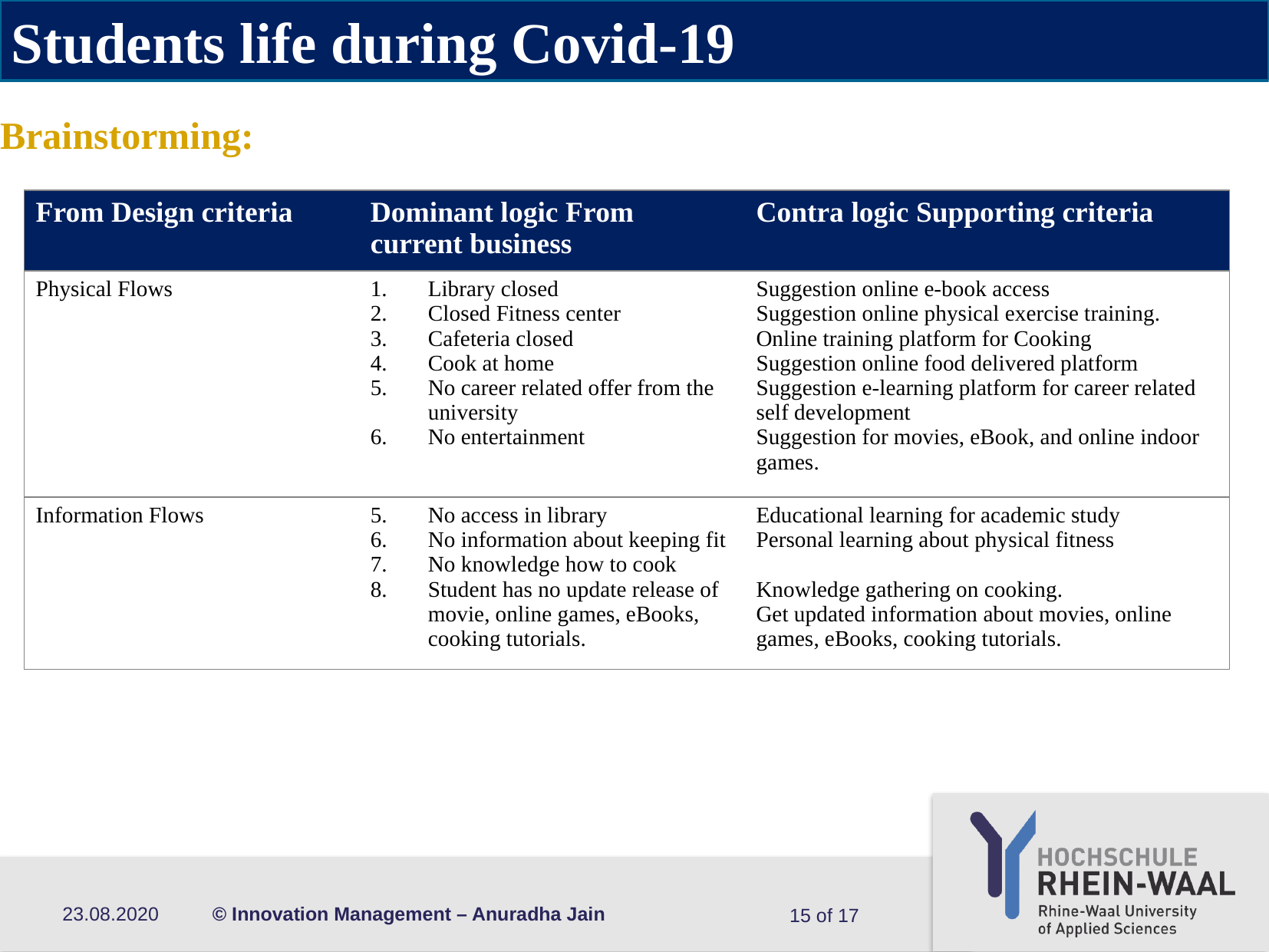

Students life during Covid-19
# Brainstorming:
| From Design criteria | Dominant logic From current business | Contra logic Supporting criteria |
| --- | --- | --- |
| Physical Flows | Library closed Closed Fitness center Cafeteria closed Cook at home No career related offer from the university No entertainment | Suggestion online e-book access Suggestion online physical exercise training. Online training platform for Cooking Suggestion online food delivered platform Suggestion e-learning platform for career related self development Suggestion for movies, eBook, and online indoor games. |
| Information Flows | No access in library No information about keeping fit No knowledge how to cook Student has no update release of movie, online games, eBooks, cooking tutorials. | Educational learning for academic study Personal learning about physical fitness Knowledge gathering on cooking. Get updated information about movies, online games, eBooks, cooking tutorials. |
23.08.2020
© Innovation Management – Anuradha Jain